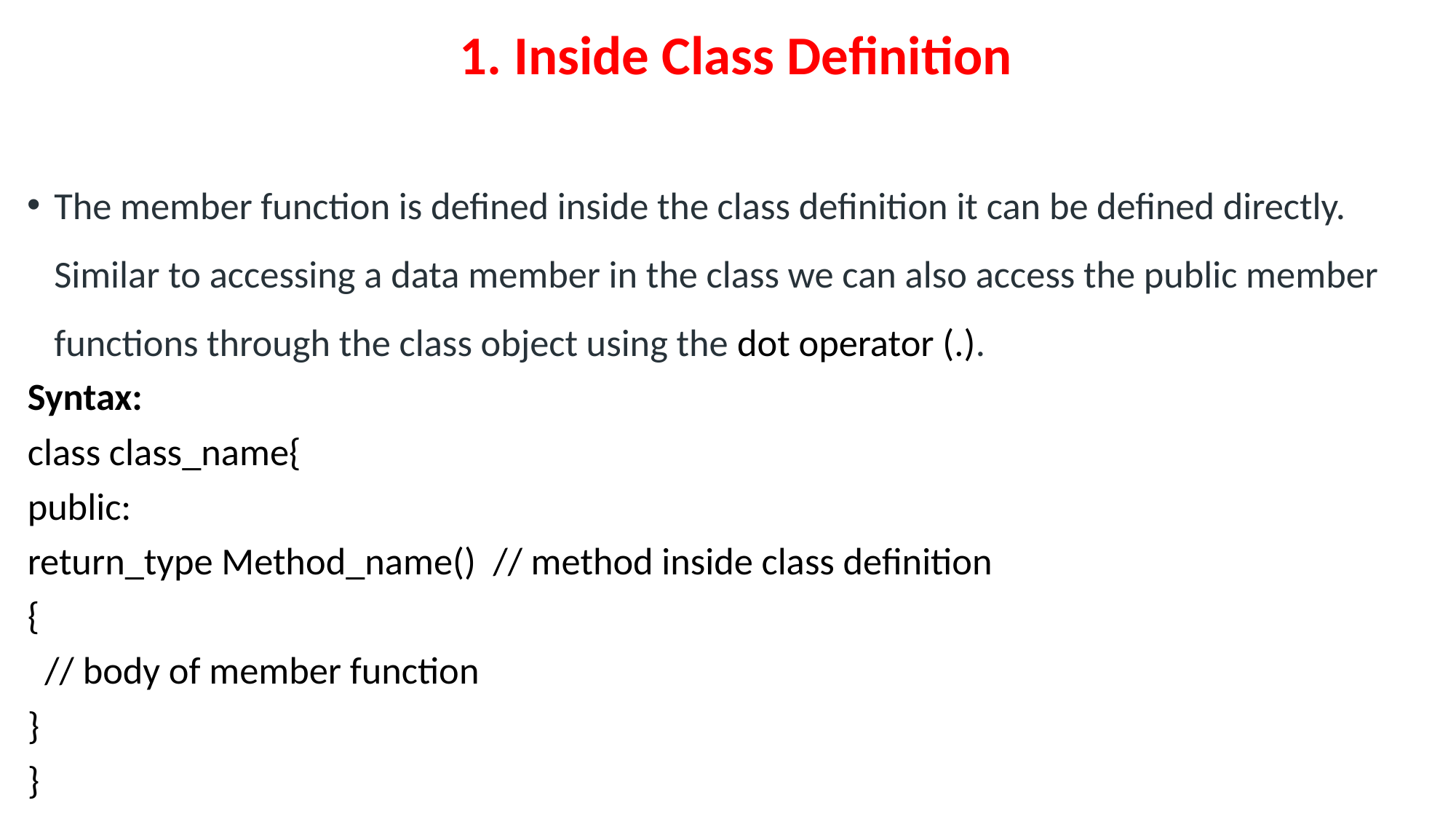

# 1. Inside Class Definition
The member function is defined inside the class definition it can be defined directly. Similar to accessing a data member in the class we can also access the public member functions through the class object using the dot operator (.).
Syntax:
class class_name{
public:
return_type Method_name()  // method inside class definition
{
  // body of member function
}
}